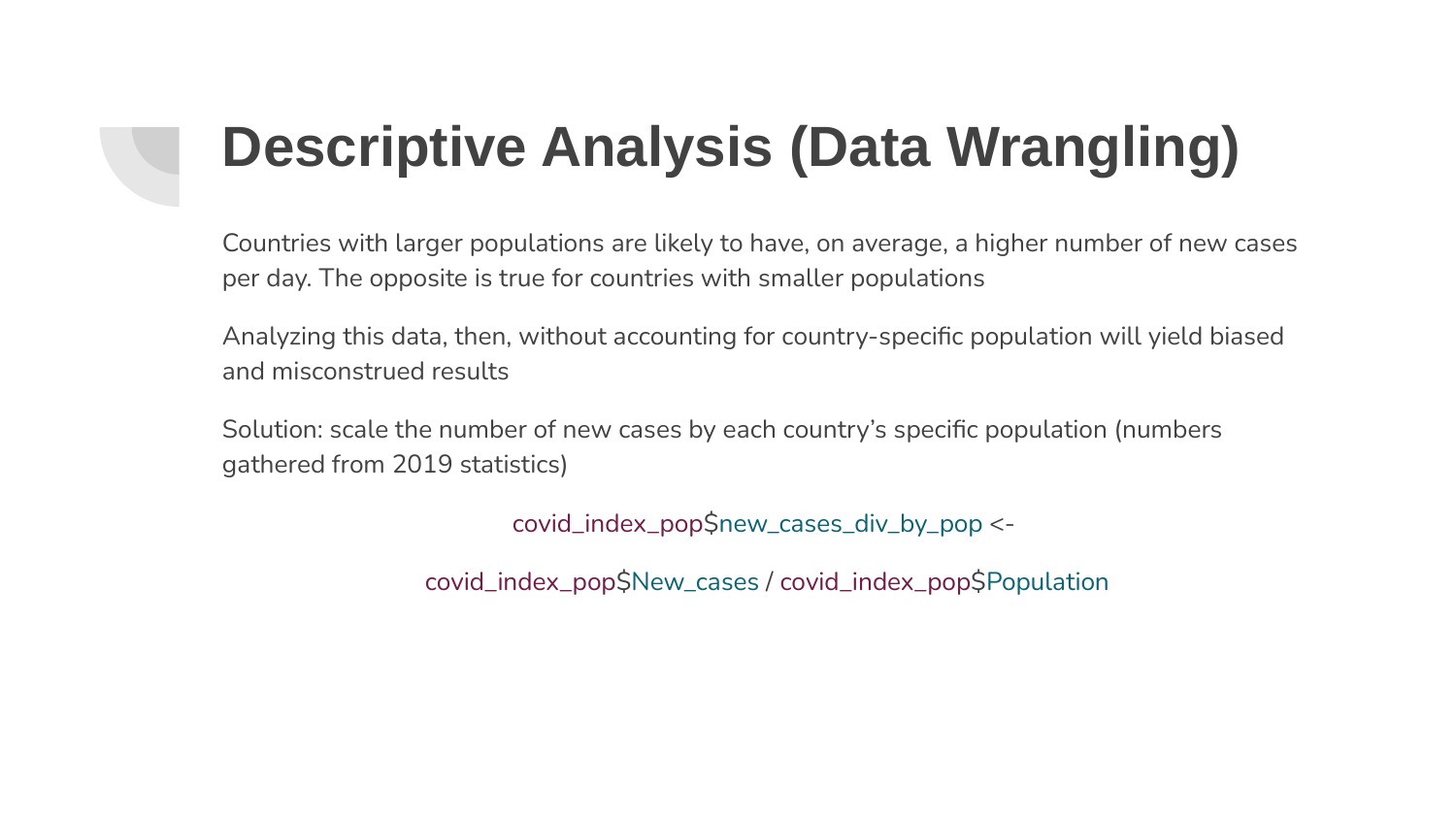

# Descriptive Analysis (Data Wrangling)
Countries with larger populations are likely to have, on average, a higher number of new cases per day. The opposite is true for countries with smaller populations
Analyzing this data, then, without accounting for country-specific population will yield biased and misconstrued results
Solution: scale the number of new cases by each country’s specific population (numbers gathered from 2019 statistics)
covid_index_pop$new_cases_div_by_pop <-
covid_index_pop$New_cases / covid_index_pop$Population